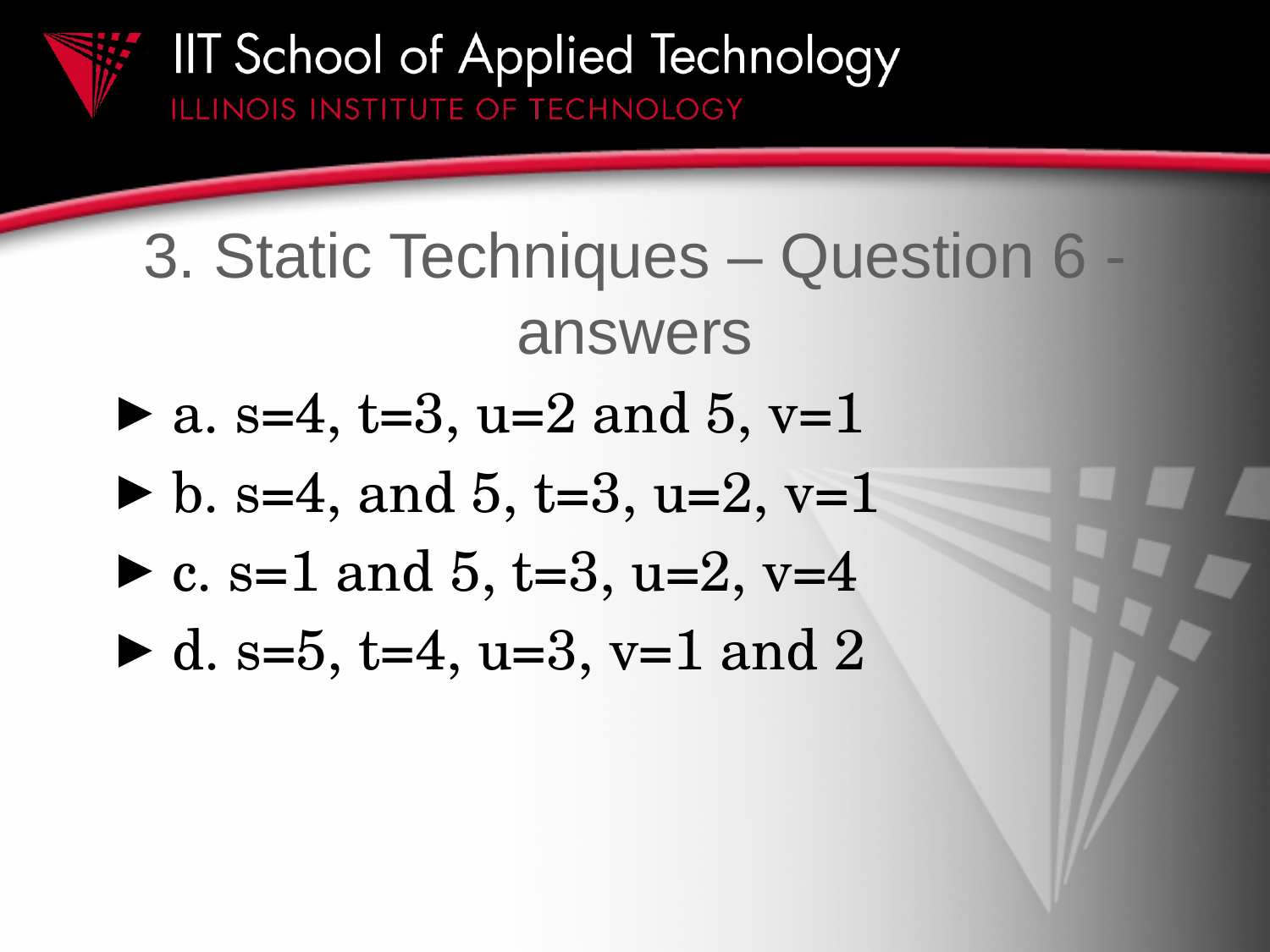

# 3. Static Techniques – Question 6 - answers
a. s=4, t=3, u=2 and 5, v=1
b. s=4, and 5, t=3, u=2, v=1
c. s=1 and 5, t=3, u=2, v=4
d. s=5, t=4, u=3, v=1 and 2